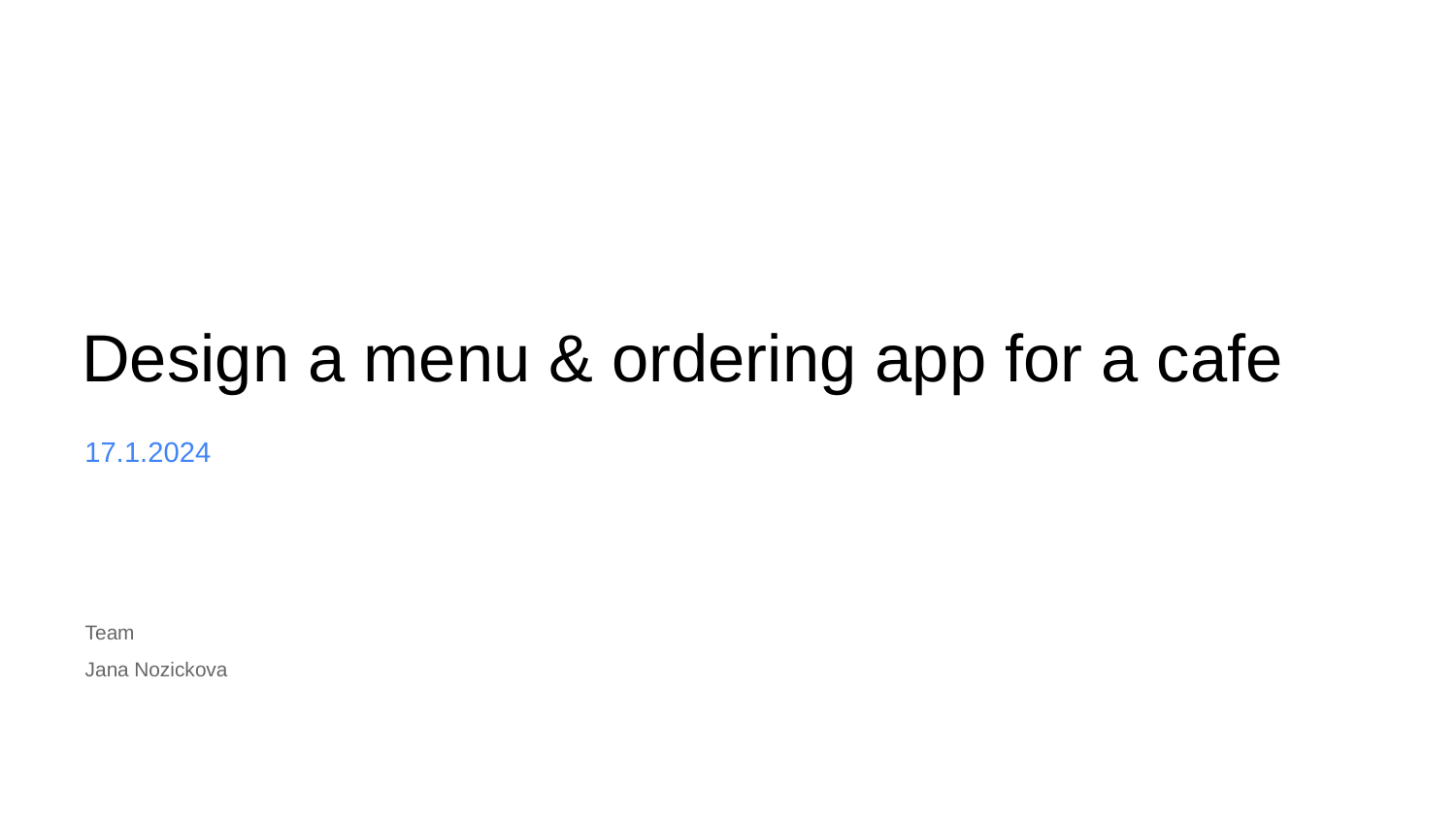

Design a menu & ordering app for a cafe
17.1.2024
Team
Jana Nozickova